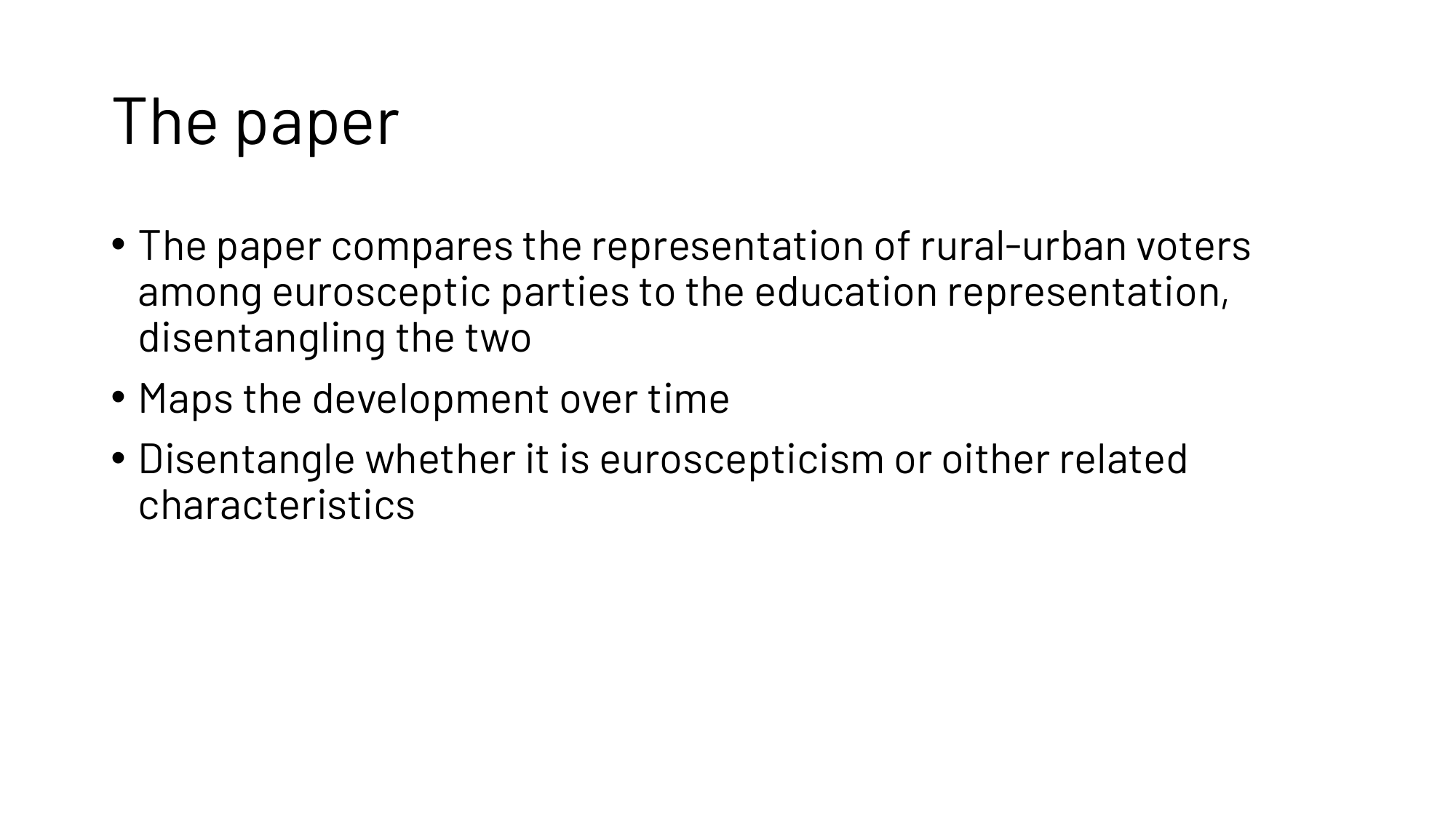

# The paper
The paper compares the representation of rural-urban voters among eurosceptic parties to the education representation, disentangling the two
Maps the development over time
Disentangle whether it is euroscepticism or oither related characteristics